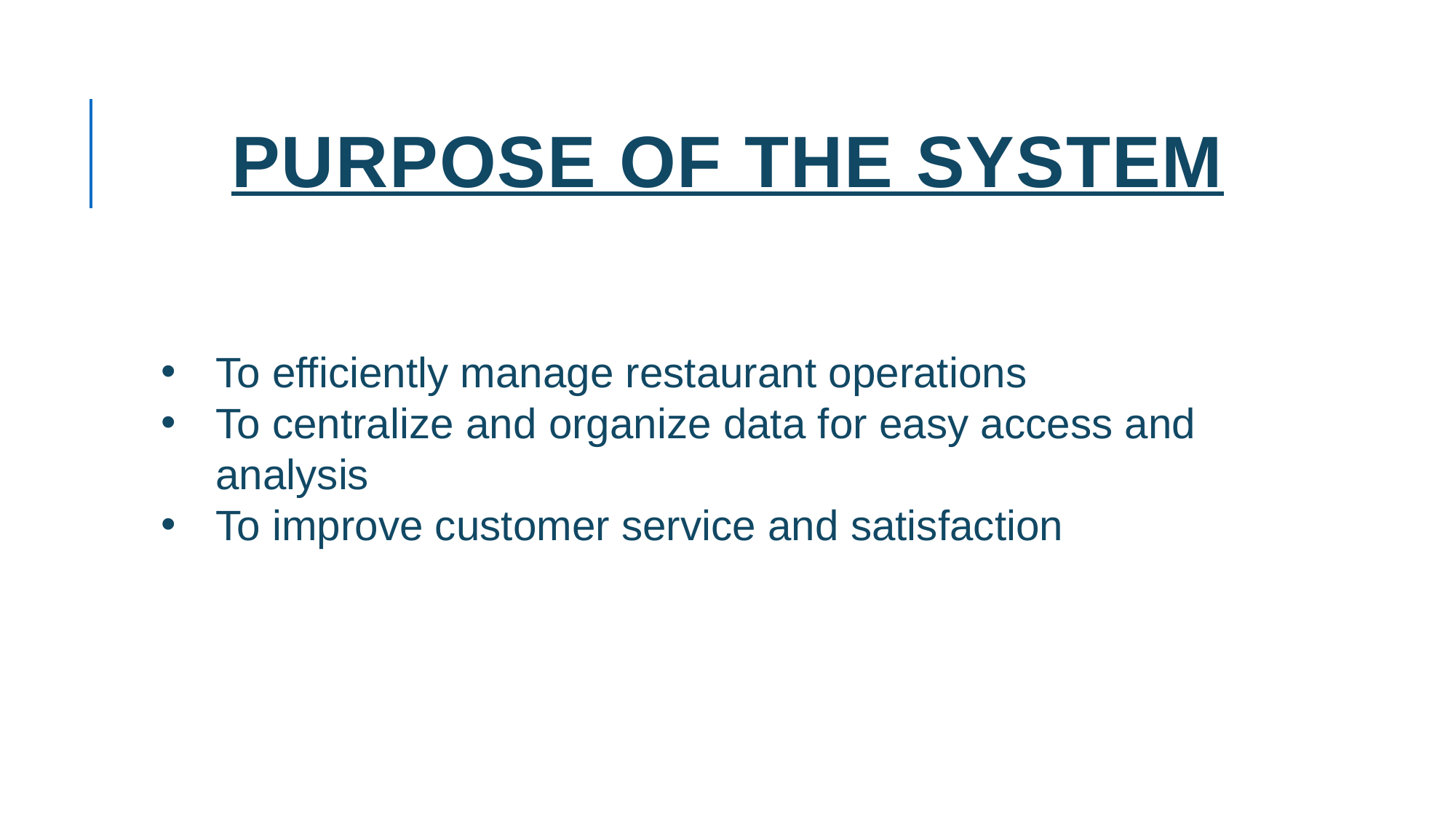

# Purpose of the System

To efficiently manage restaurant operations
To centralize and organize data for easy access and analysis
To improve customer service and satisfaction